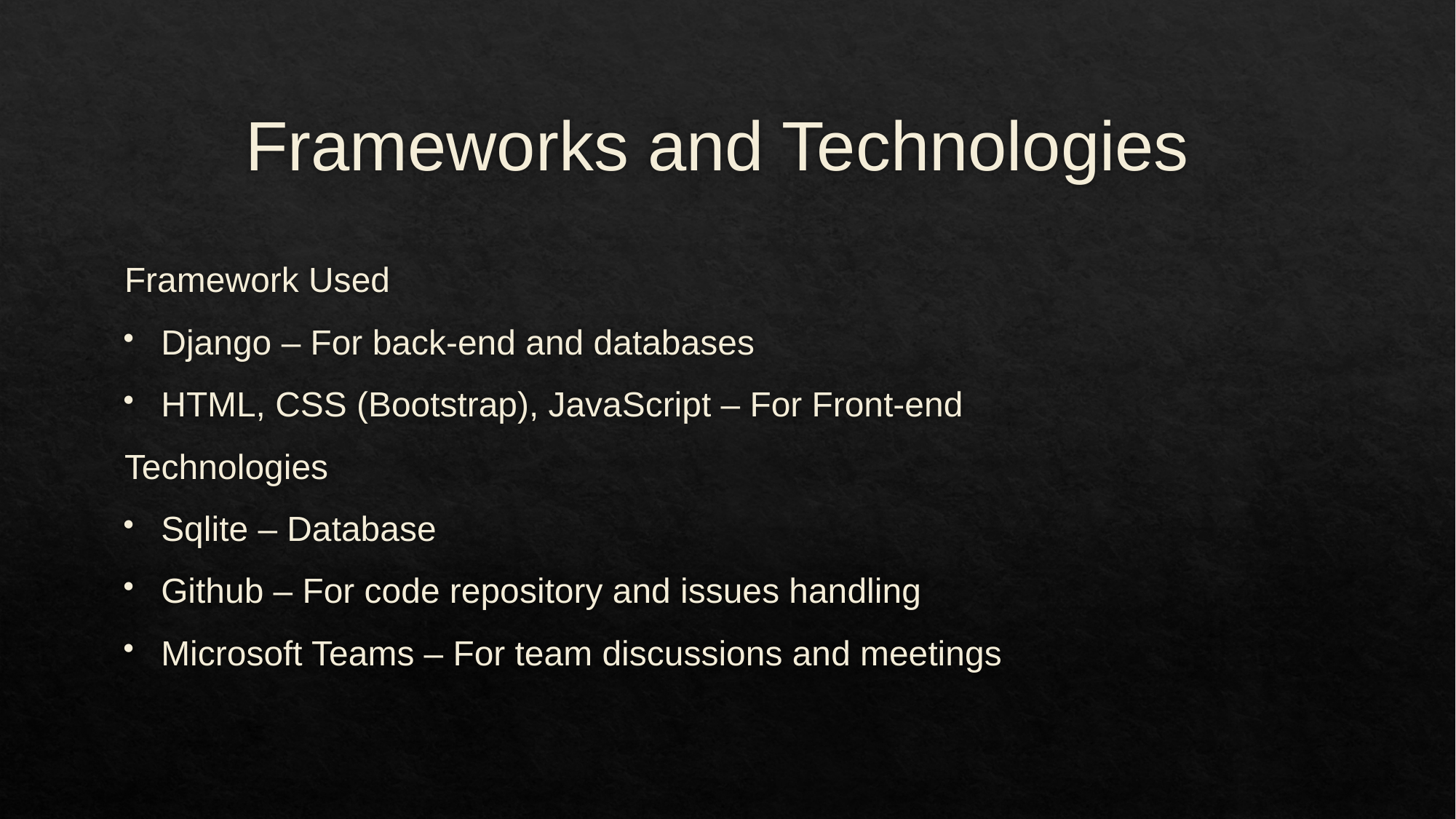

# Frameworks and Technologies
Framework Used
Django – For back-end and databases
HTML, CSS (Bootstrap), JavaScript – For Front-end
Technologies
Sqlite – Database
Github – For code repository and issues handling
Microsoft Teams – For team discussions and meetings